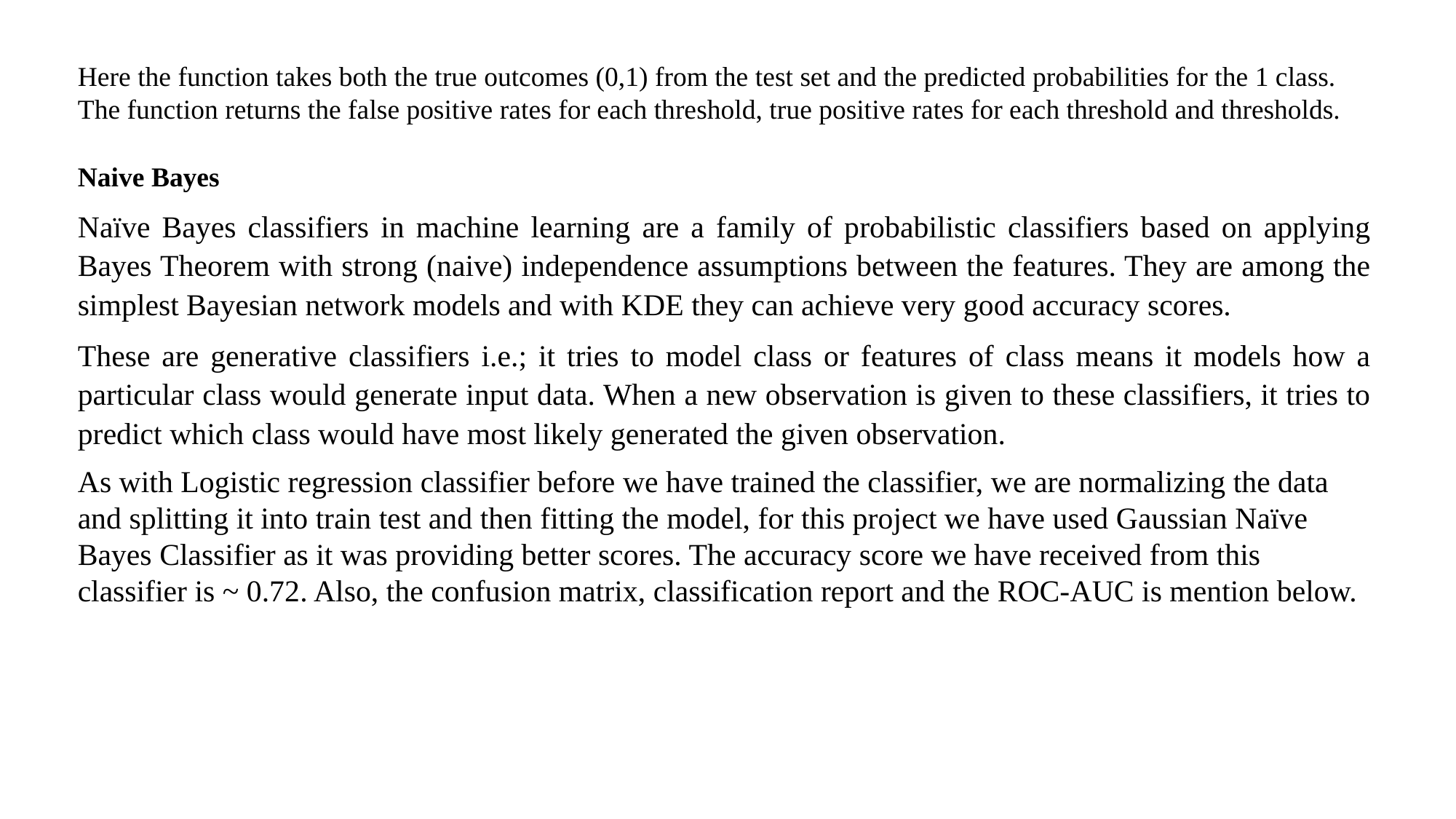

Here the function takes both the true outcomes (0,1) from the test set and the predicted probabilities for the 1 class. The function returns the false positive rates for each threshold, true positive rates for each threshold and thresholds.

Naive Bayes
Naïve Bayes classifiers in machine learning are a family of probabilistic classifiers based on applying Bayes Theorem with strong (naive) independence assumptions between the features. They are among the simplest Bayesian network models and with KDE they can achieve very good accuracy scores.
These are generative classifiers i.e.; it tries to model class or features of class means it models how a particular class would generate input data. When a new observation is given to these classifiers, it tries to predict which class would have most likely generated the given observation.
As with Logistic regression classifier before we have trained the classifier, we are normalizing the data and splitting it into train test and then fitting the model, for this project we have used Gaussian Naïve Bayes Classifier as it was providing better scores. The accuracy score we have received from this classifier is ~ 0.72. Also, the confusion matrix, classification report and the ROC-AUC is mention below.